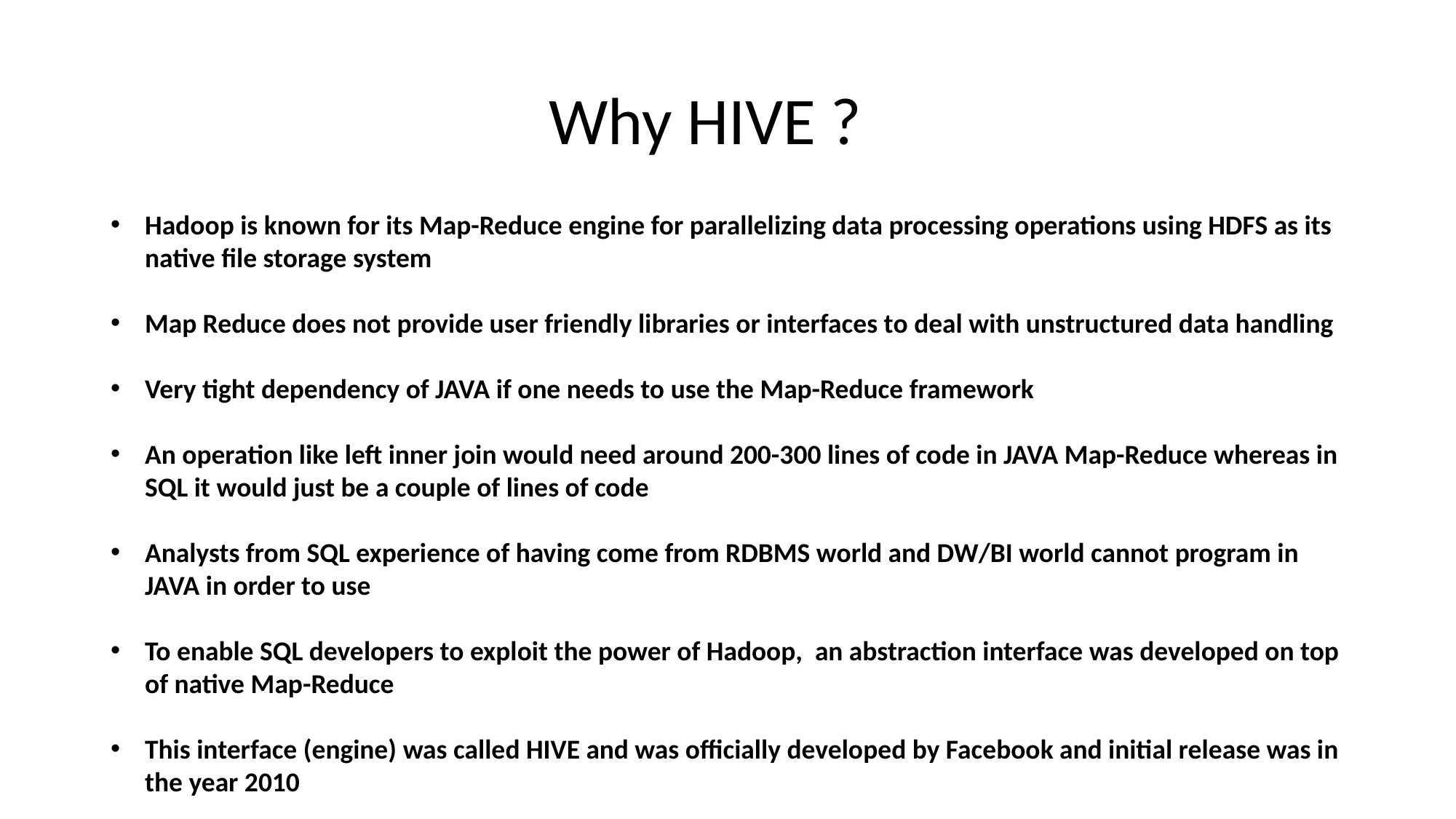

# Why HIVE ?
Hadoop is known for its Map-Reduce engine for parallelizing data processing operations using HDFS as its native file storage system

Map Reduce does not provide user friendly libraries or interfaces to deal with unstructured data handling

Very tight dependency of JAVA if one needs to use the Map-Reduce framework

An operation like left inner join would need around 200-300 lines of code in JAVA Map-Reduce whereas in SQL it would just be a couple of lines of code

Analysts from SQL experience of having come from RDBMS world and DW/BI world cannot program in JAVA in order to use

To enable SQL developers to exploit the power of Hadoop,  an abstraction interface was developed on top of native Map-Reduce

This interface (engine) was called HIVE and was officially developed by Facebook and initial release was in the year 2010